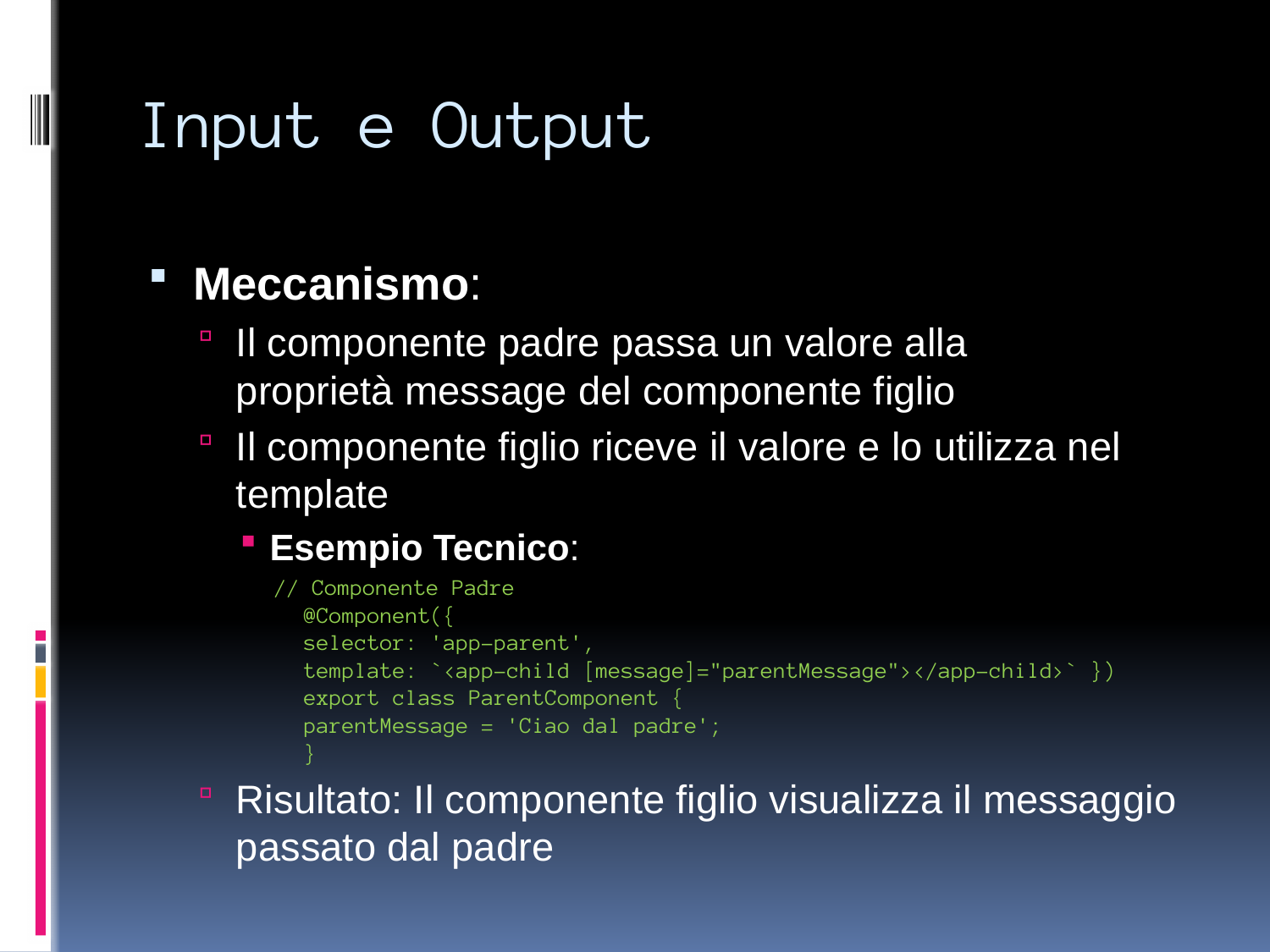

# Input e Output
Meccanismo:
Il componente padre passa un valore alla proprietà message del componente figlio
Il componente figlio riceve il valore e lo utilizza nel template
Esempio Tecnico:
// Componente Padre
@Component({
selector: 'app-parent',
template: `<app-child [message]="parentMessage"></app-child>` })
export class ParentComponent {
	parentMessage = 'Ciao dal padre';
}
Risultato: Il componente figlio visualizza il messaggio passato dal padre